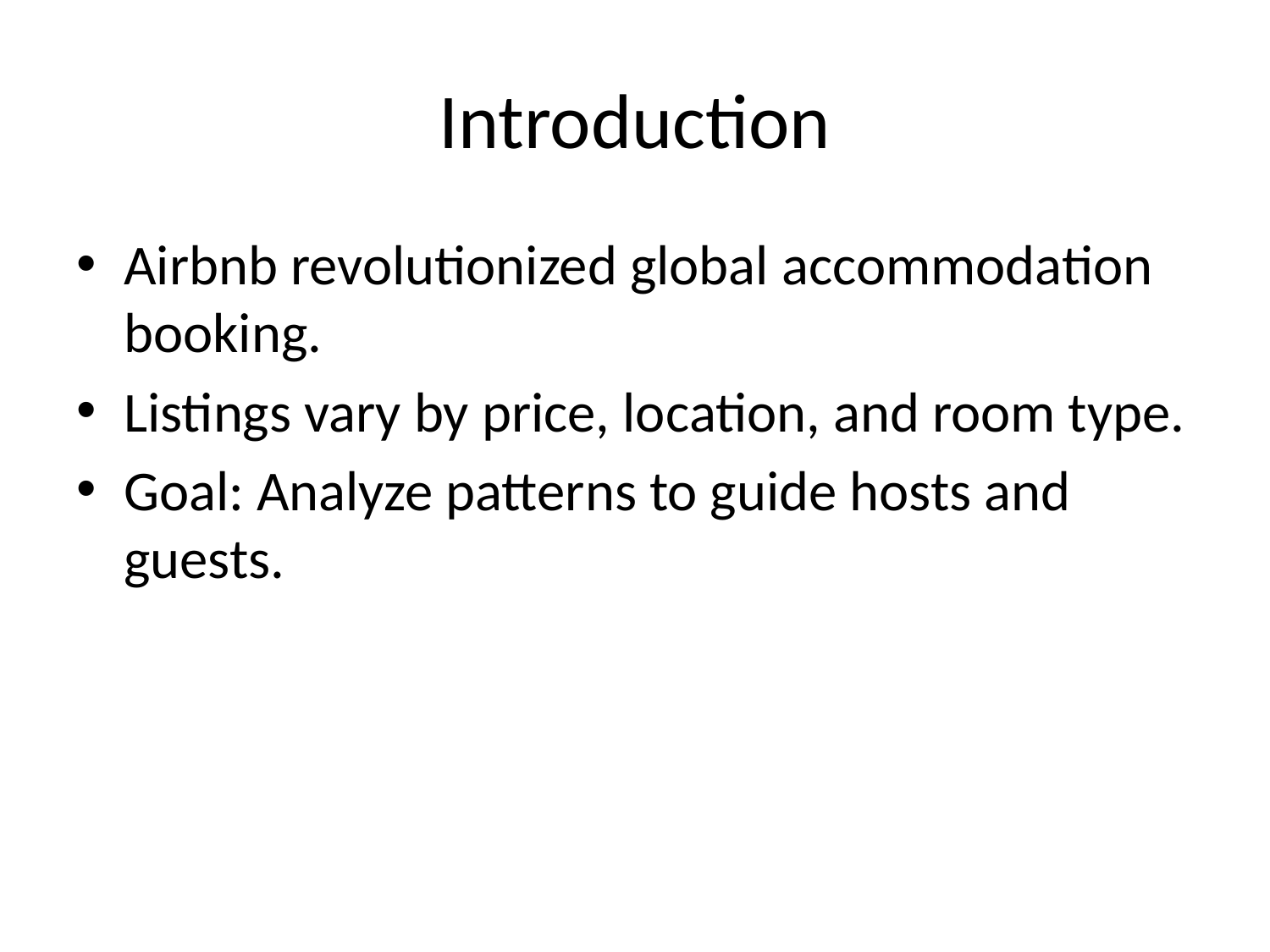

# Introduction
Airbnb revolutionized global accommodation booking.
Listings vary by price, location, and room type.
Goal: Analyze patterns to guide hosts and guests.